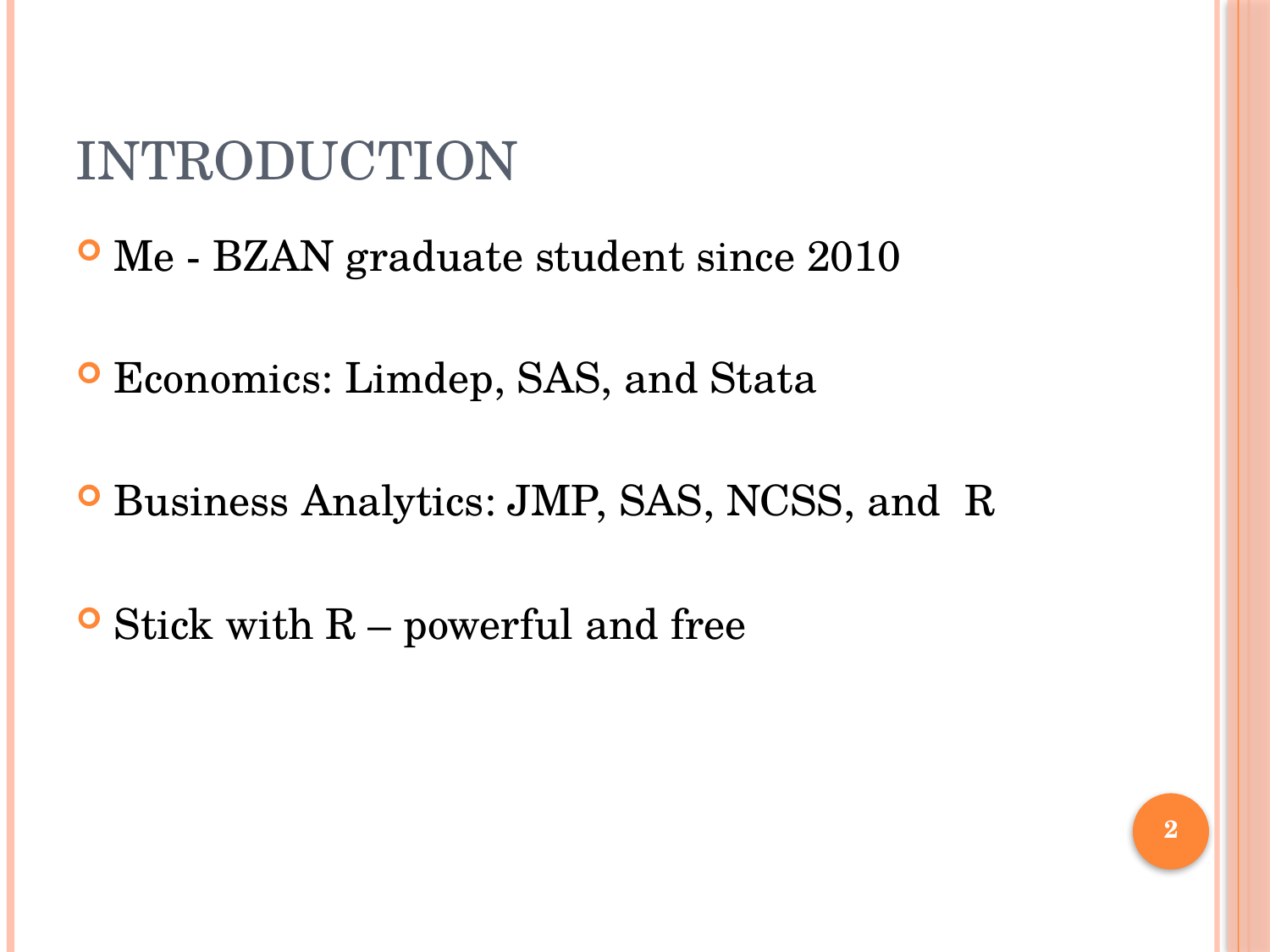

# Introduction
Me - BZAN graduate student since 2010

Economics: Limdep, SAS, and Stata

Business Analytics: JMP, SAS, NCSS, and  R

Stick with R – powerful and free

2